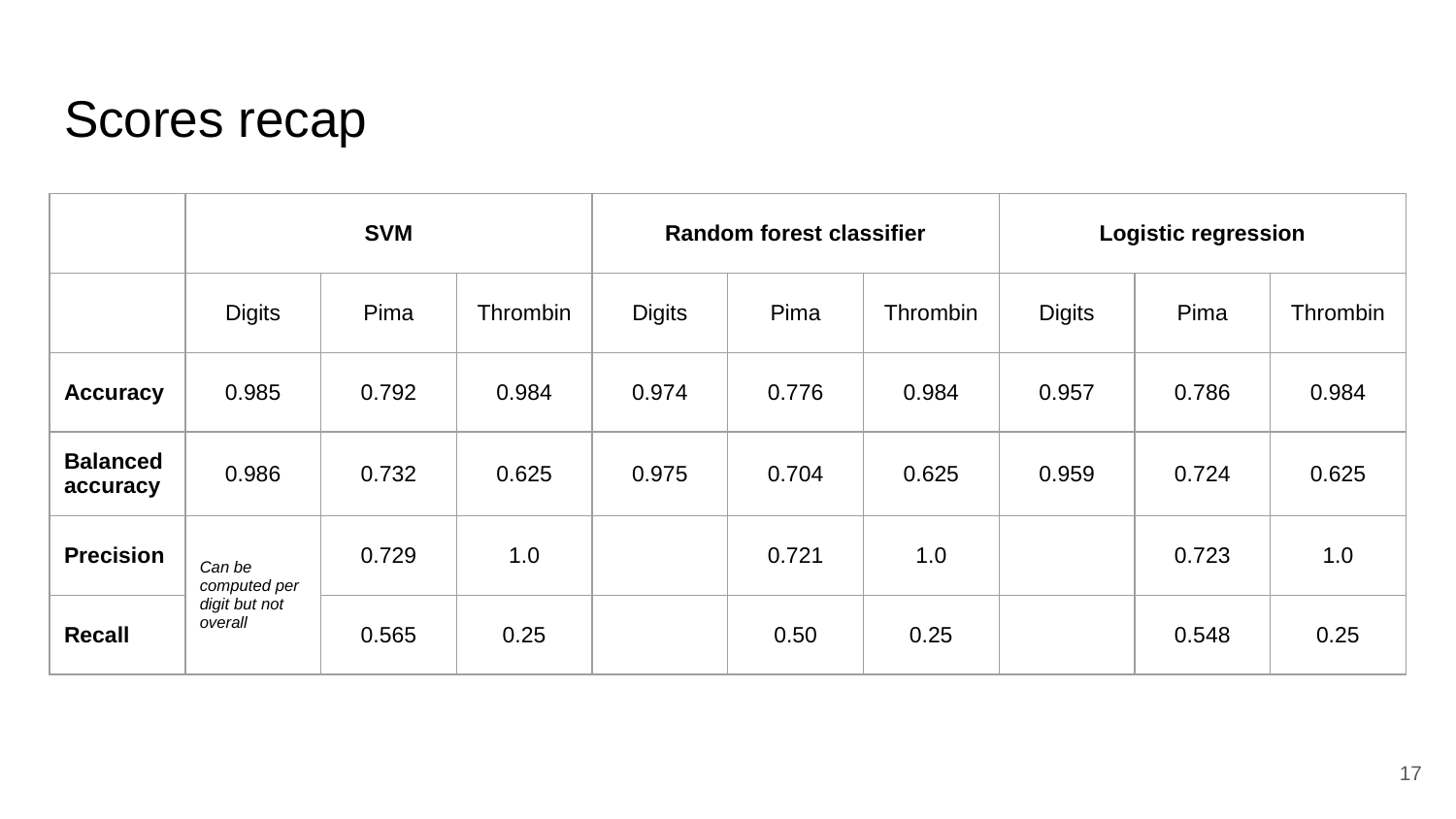

# Scores recap
|  | SVM |  |  | Random forest classifier |  |  | Logistic regression |  |  |
| --- | --- | --- | --- | --- | --- | --- | --- | --- | --- |
|  | Digits | Pima | Thrombin | Digits | Pima | Thrombin | Digits | Pima | Thrombin |
| Accuracy | 0.985 | 0.792 | 0.984 | 0.974 | 0.776 | 0.984 | 0.957 | 0.786 | 0.984 |
| Balanced accuracy | 0.986 | 0.732 | 0.625 | 0.975 | 0.704 | 0.625 | 0.959 | 0.724 | 0.625 |
| Precision | Can be computed per digit but not overall | 0.729 | 1.0 |  | 0.721 | 1.0 |  | 0.723 | 1.0 |
| Recall |  | 0.565 | 0.25 |  | 0.50 | 0.25 |  | 0.548 | 0.25 |
17